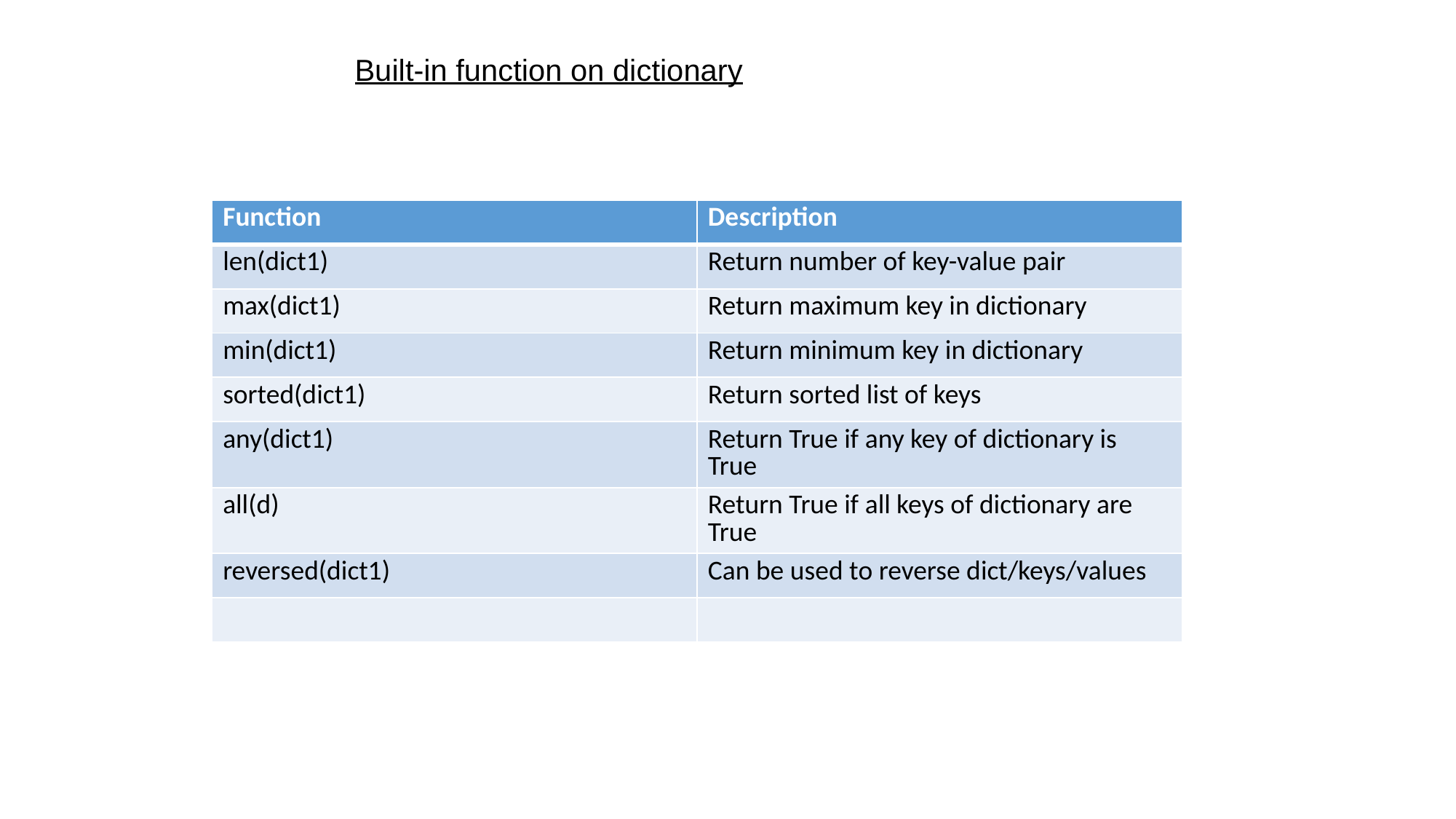

Built-in function on dictionary

| Function | Description |
| --- | --- |
| len(dict1) | Return number of key-value pair |
| max(dict1) | Return maximum key in dictionary |
| min(dict1) | Return minimum key in dictionary |
| sorted(dict1) | Return sorted list of keys |
| any(dict1) | Return True if any key of dictionary is True |
| all(d) | Return True if all keys of dictionary are True |
| reversed(dict1) | Can be used to reverse dict/keys/values |
|  |  |